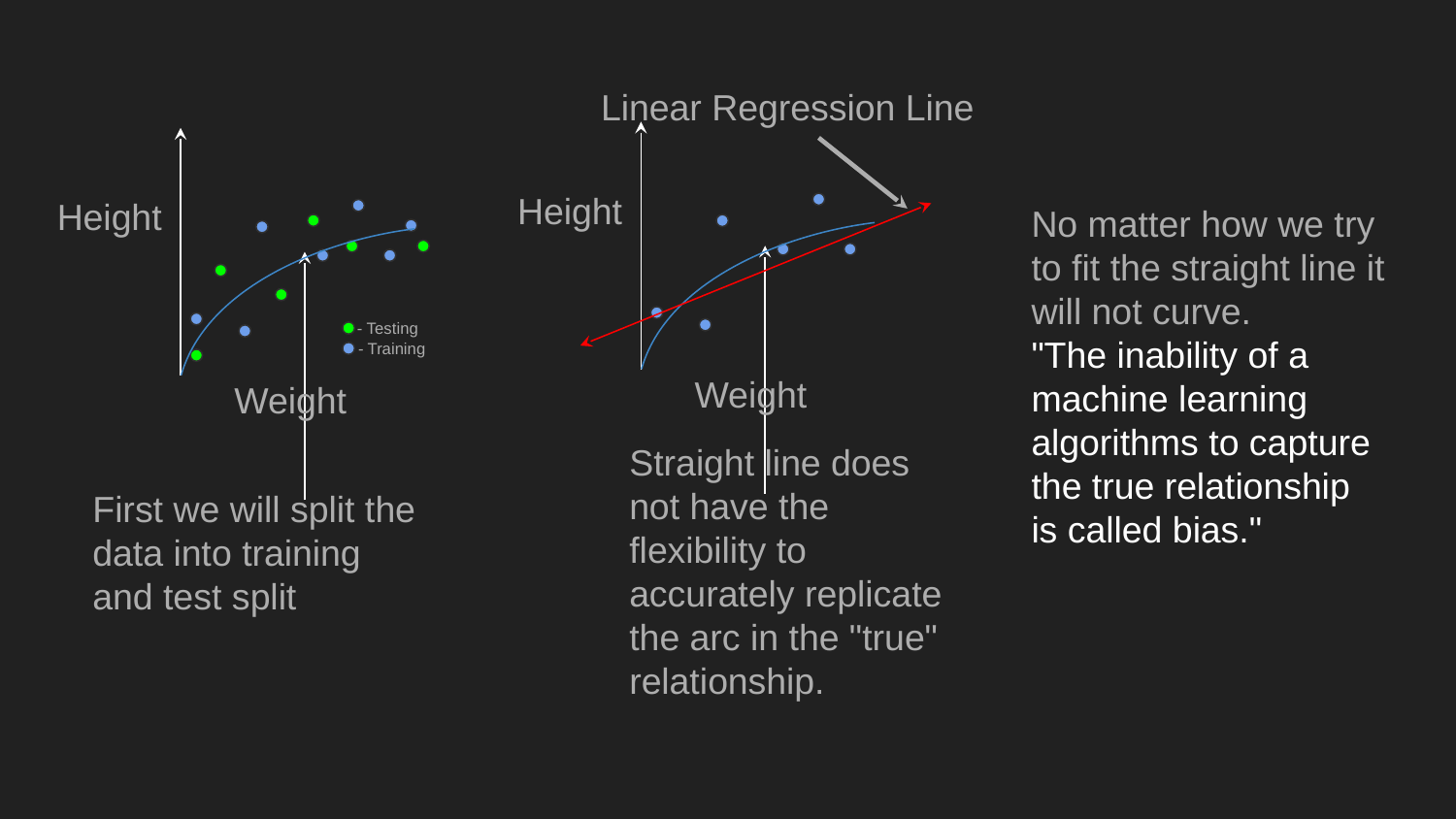

Linear Regression Line
Height
No matter how we try to fit the straight line it will not curve.
"The inability of a machine learning algorithms to capture the true relationship is called bias."
Height

- Testing

- Training

Weight
Weight
Straight line does not have the flexibility to accurately replicate the arc in the "true" relationship.
First we will split the data into training and test split